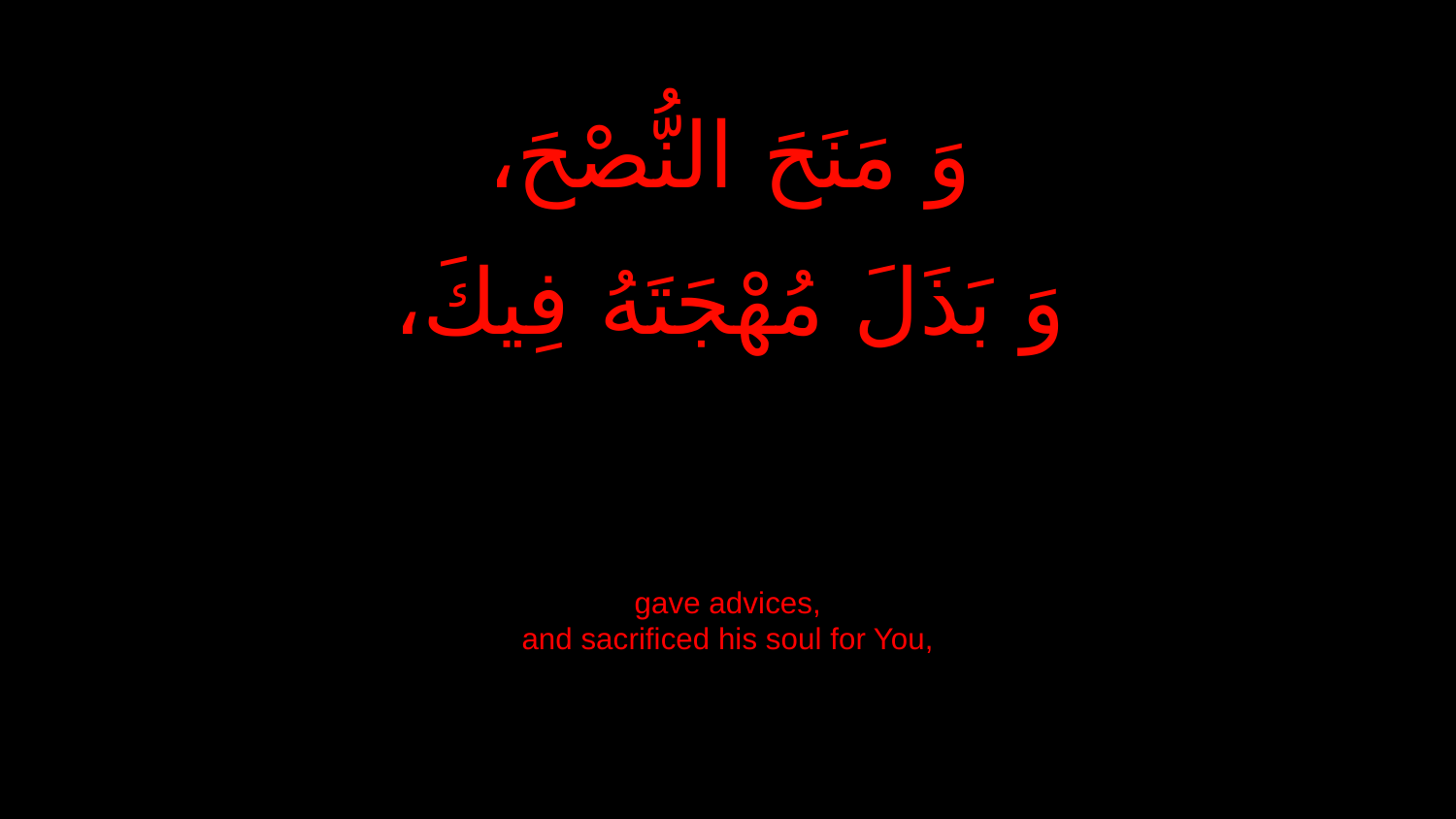

وَ مَنَحَ النُّصْحَ،
وَ بَذَلَ مُهْجَتَهُ فِيكَ،
gave advices,
and sacrificed his soul for You,